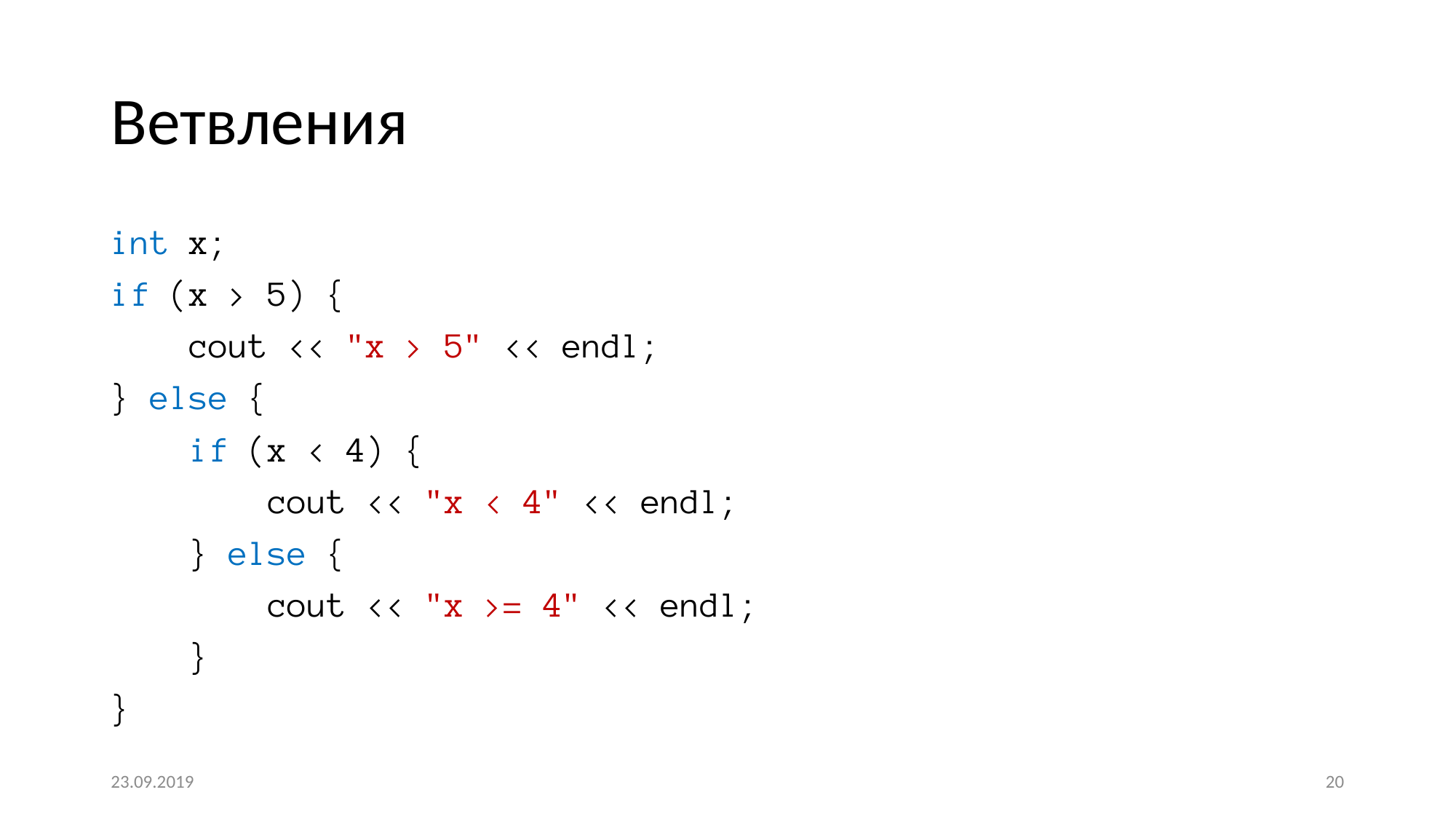

# Ветвления
int x;
if (x > 5) {
    cout << "x > 5" << endl;
} else {
    if (x < 4) {
        cout << "x < 4" << endl;
    } else {
        cout << "x >= 4" << endl;
    }
}

23.09.2019
20